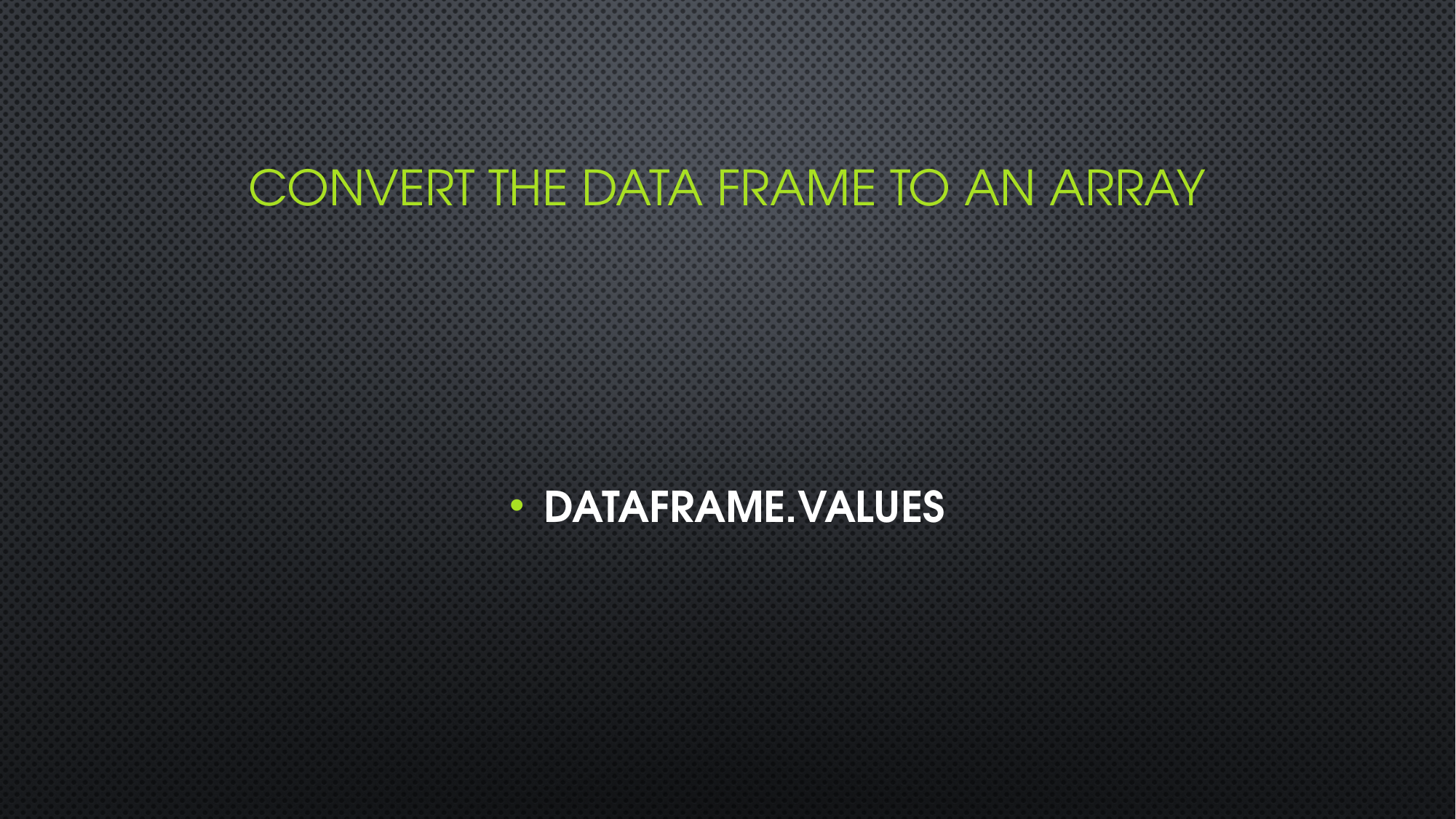

# Convert the data frame to an array
Dataframe.values